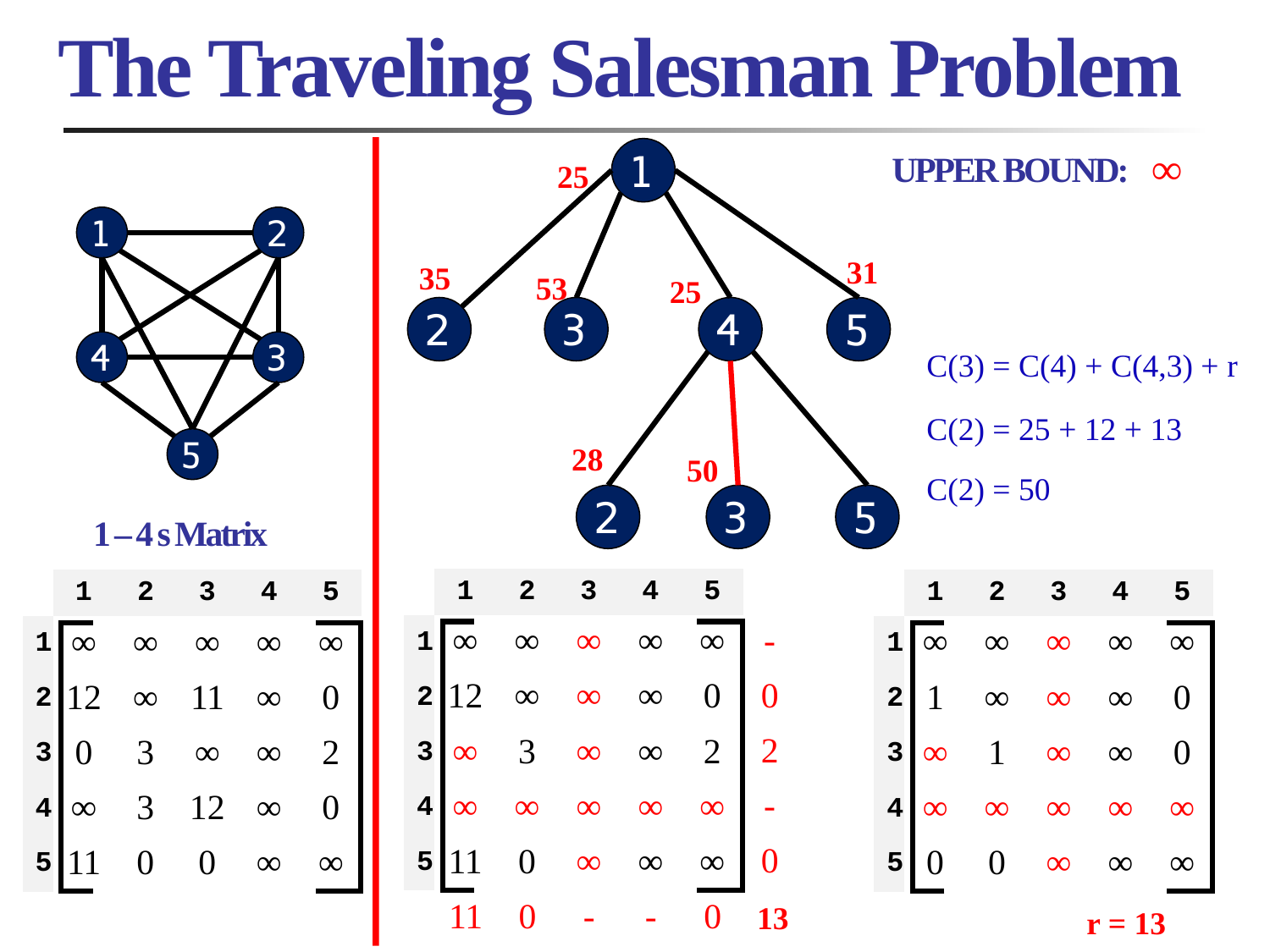

# The Traveling Salesman Problem
∞

1
UPPER BOUND:
25
1
2
4
3
5
31
35
53
25
2
3
4
5
C(3) = C(4) + C(4,3) + r
C(2) = 25 + 12 + 13
28
50
C(2) = 50
2
3
5
1 – 4 s Matrix
|  | 1 | 2 | 3 | 4 | 5 |
| --- | --- | --- | --- | --- | --- |
| 1 | ∞ | ∞ | ∞ | ∞ | ∞ |
| 2 | 12 | ∞ | ∞ | ∞ | 0 |
| 3 | ∞ | 3 | ∞ | ∞ | 2 |
| 4 | ∞ | ∞ | ∞ | ∞ | ∞ |
| 5 | 11 | 0 | ∞ | ∞ | ∞ |
|  | 1 | 2 | 3 | 4 | 5 |
| --- | --- | --- | --- | --- | --- |
| 1 | ∞ | ∞ | ∞ | ∞ | ∞ |
| 2 | 1 | ∞ | ∞ | ∞ | 0 |
| 3 | ∞ | 1 | ∞ | ∞ | 0 |
| 4 | ∞ | ∞ | ∞ | ∞ | ∞ |
| 5 | 0 | 0 | ∞ | ∞ | ∞ |
|  | 1 | 2 | 3 | 4 | 5 |
| --- | --- | --- | --- | --- | --- |
| 1 | ∞ | ∞ | ∞ | ∞ | ∞ |
| 2 | 12 | ∞ | 11 | ∞ | 0 |
| 3 | 0 | 3 | ∞ | ∞ | 2 |
| 4 | ∞ | 3 | 12 | ∞ | 0 |
| 5 | 11 | 0 | 0 | ∞ | ∞ |
| - |
| --- |
| 0 |
| 2 |
| - |
| 0 |

| 11 | 0 | - | - | 0 |
| --- | --- | --- | --- | --- |
13
r = 13